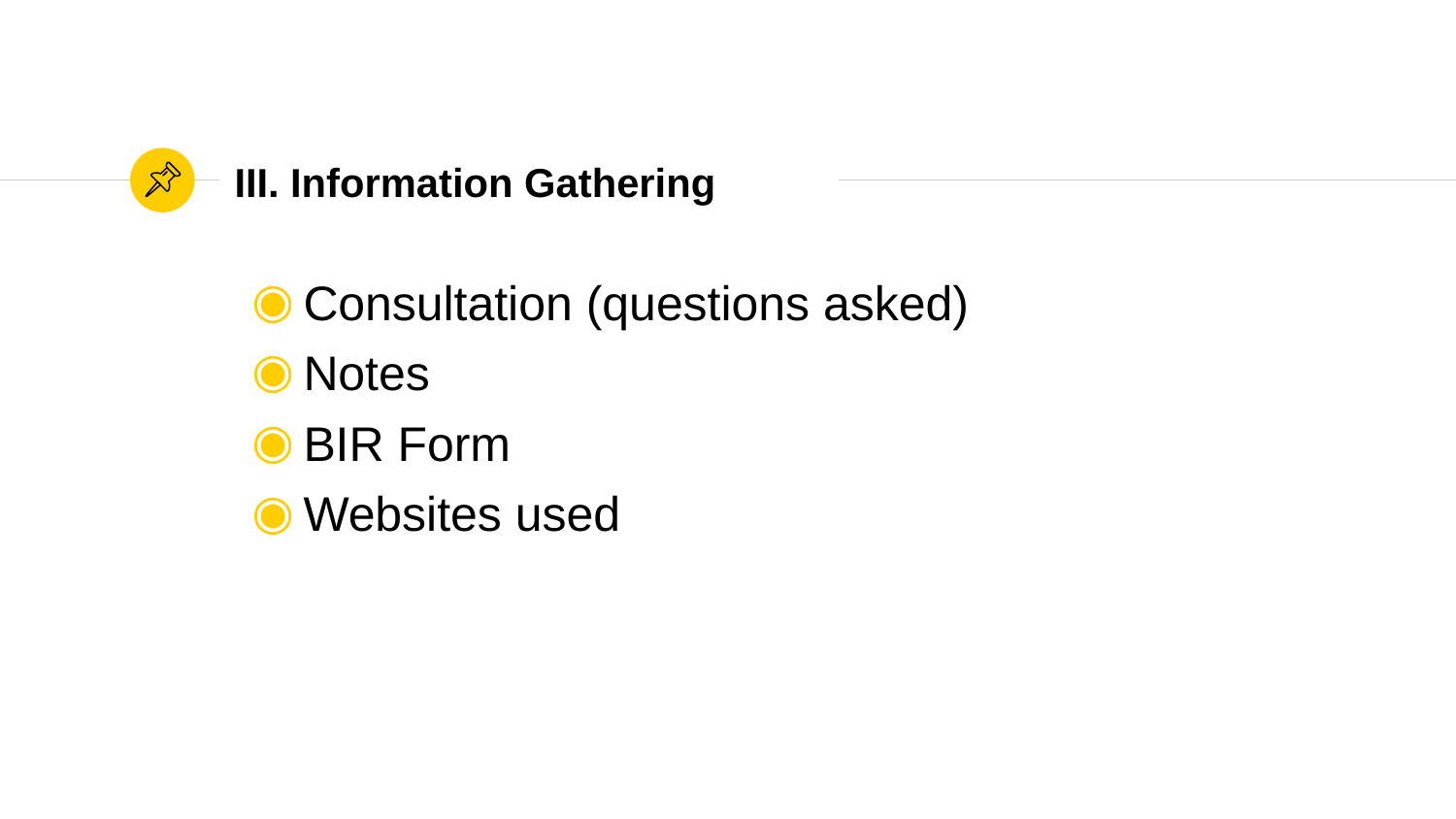

# III. Information Gathering

Consultation (questions asked)
Notes
BIR Form
Websites used